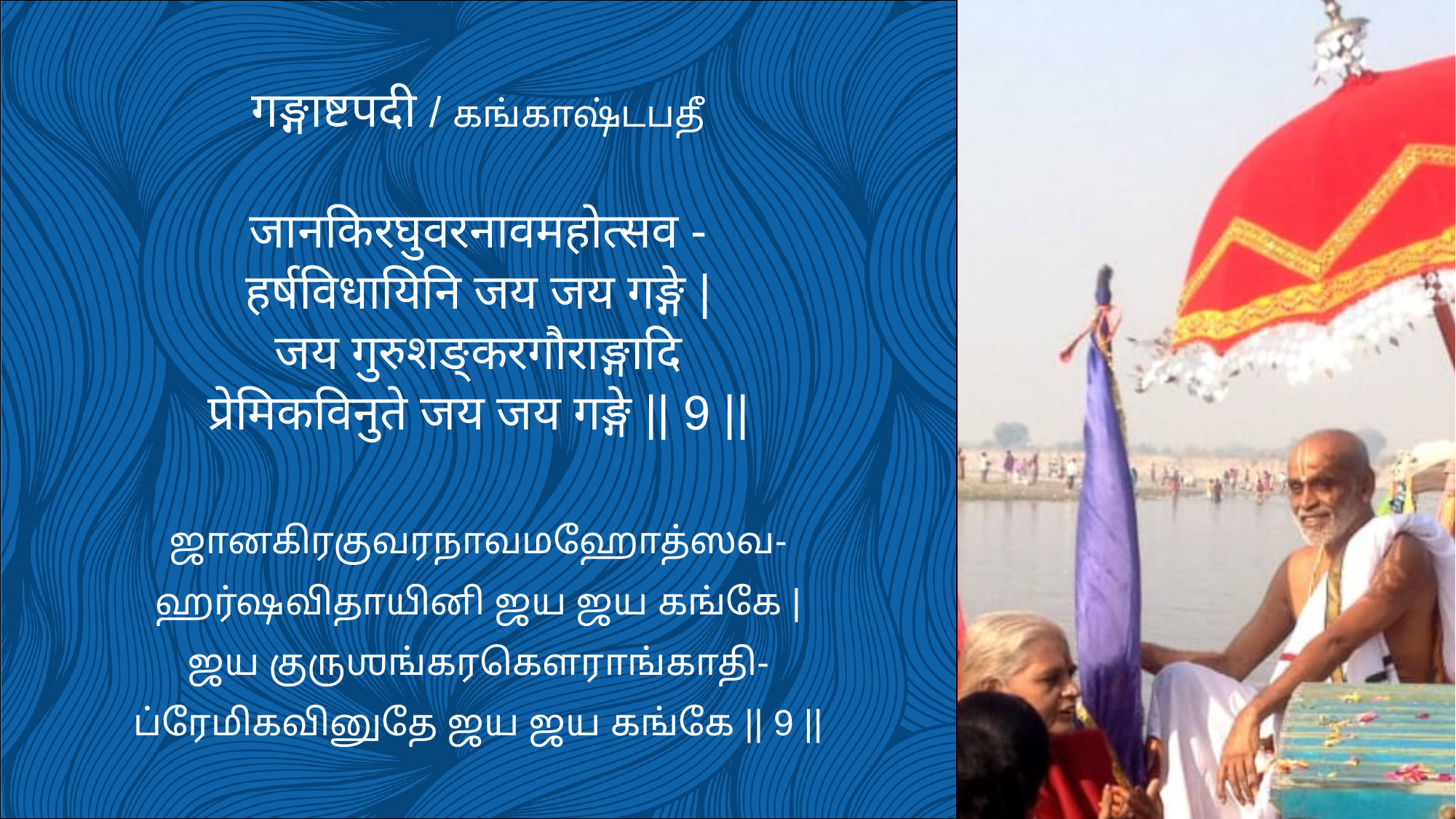

गङ्गाष्टपदी / கங்காஷ்டபதீ

जानकिरघुवरनावमहोत्सव -
हर्षविधायिनि जय जय गङ्गे |
जय गुरुशङ्करगौराङ्गादि
प्रेमिकविनुते जय जय गङ्गे || 9 ||

ஜானகிரகுவரநாவமஹோத்ஸவ-
ஹர்ஷவிதாயினி ஜய ஜய கங்கே |
ஜய குருஶங்கரகௌராங்காதி-
ப்ரேமிகவினுதே ஜய ஜய கங்கே || 9 ||